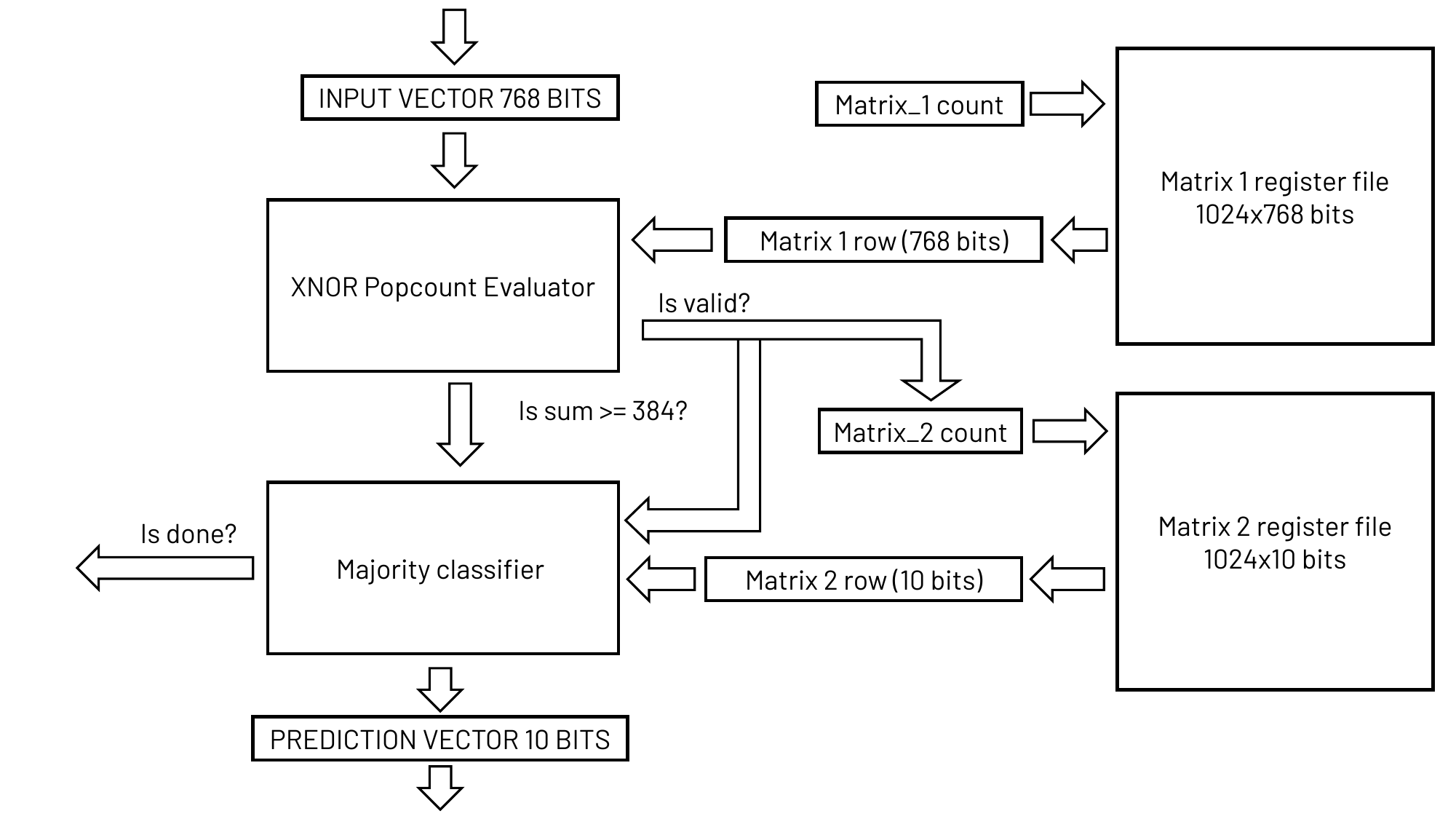

Matrix 1 register file
1024x768 bits
INPUT VECTOR 768 BITS
Matrix_1 count

XNOR Popcount Evaluator

Matrix 1 row (768 bits)

Is valid?

Is sum >= 384?
Matrix 2 register file
1024x10 bits

Matrix_2 count

Majority classifier
Is done?

Matrix 2 row (10 bits)

PREDICTION VECTOR 10 BITS